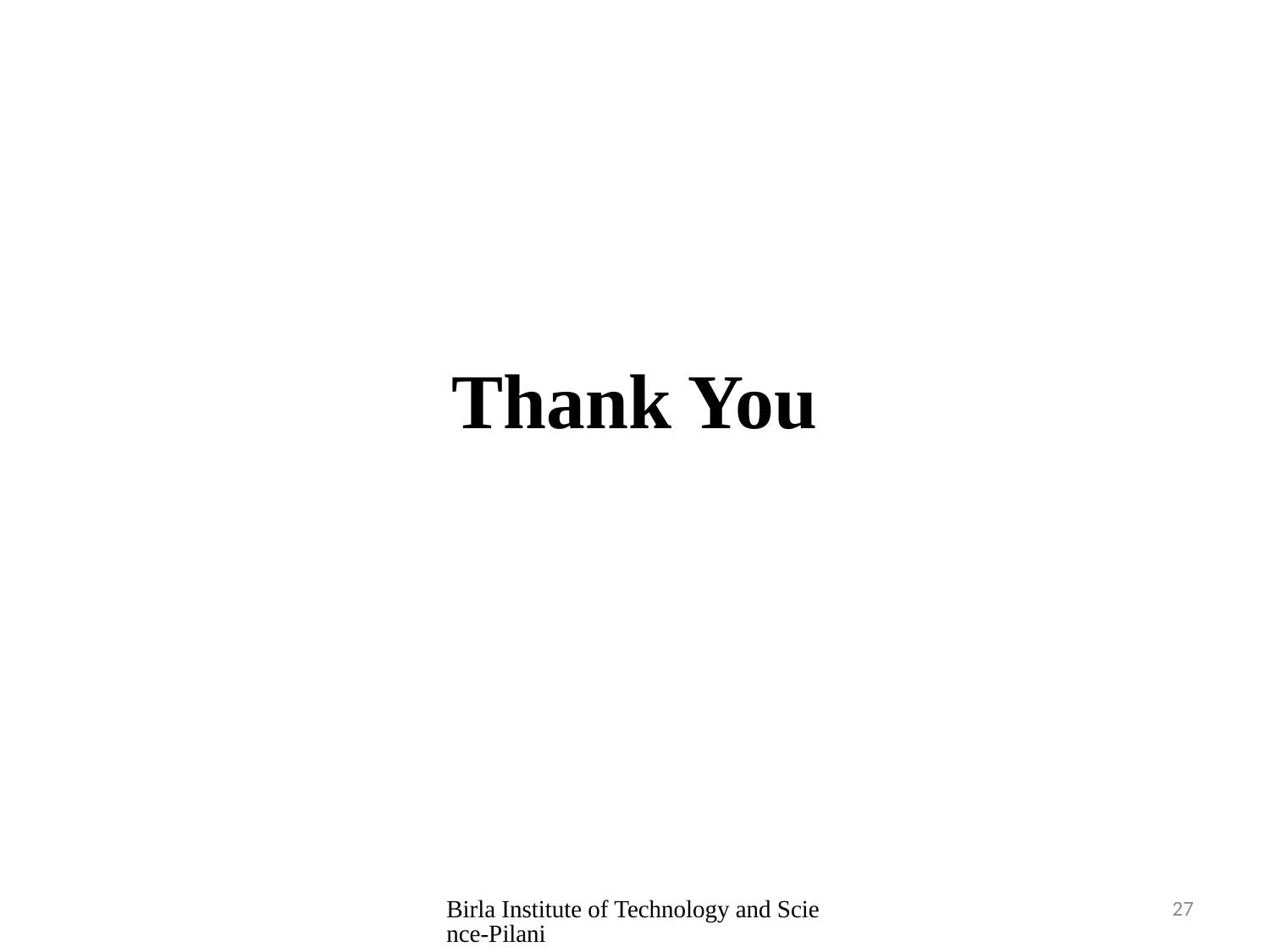

# Thank You
Birla Institute of Technology and Science-Pilani
27